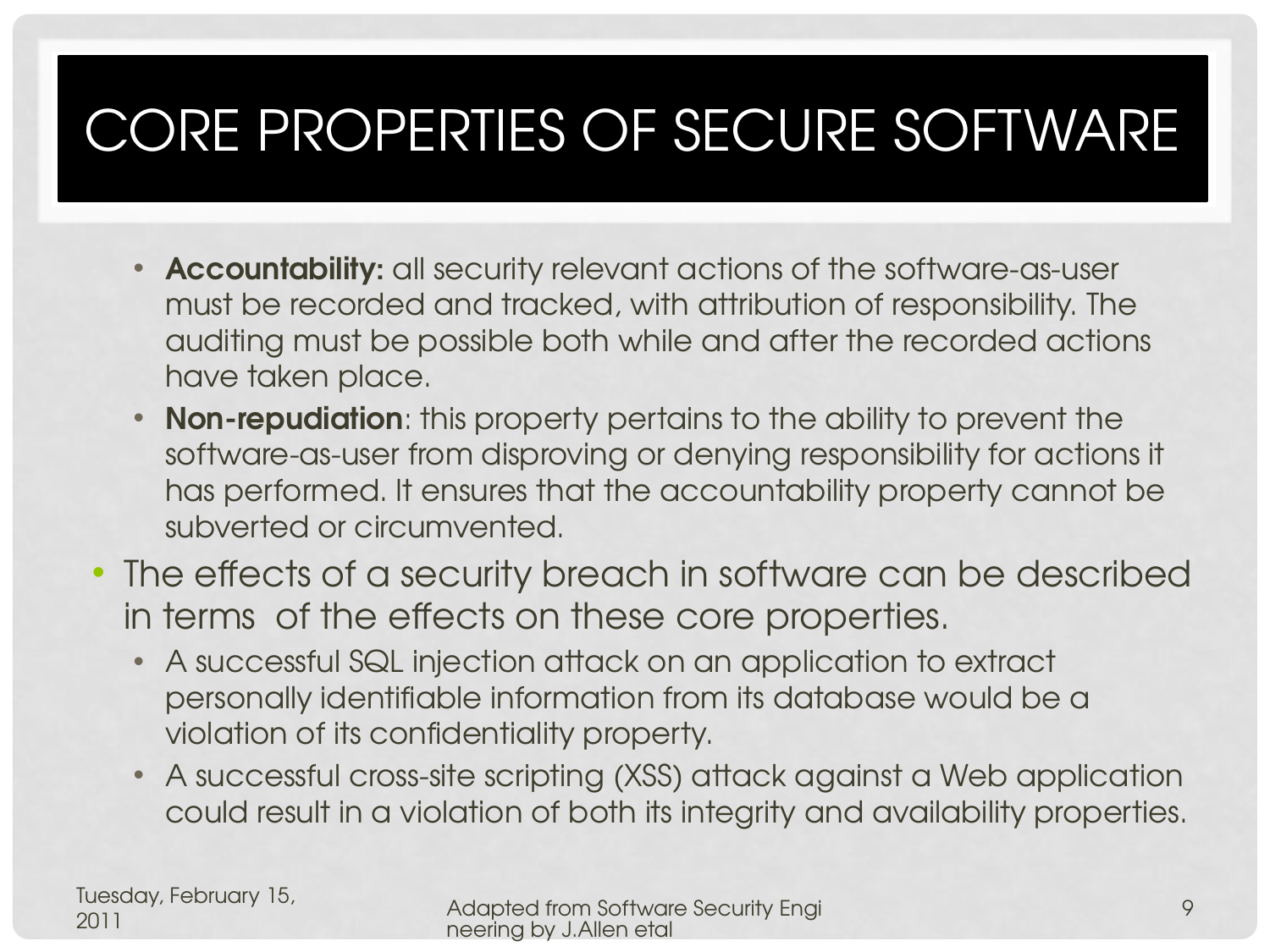

# CORE PROPERTIES OF SECURE SOFTWARE
Accountability: all security relevant actions of the software-as-user must be recorded and tracked, with attribution of responsibility. The auditing must be possible both while and after the recorded actions have taken place.
Non-repudiation: this property pertains to the ability to prevent the software-as-user from disproving or denying responsibility for actions it has performed. It ensures that the accountability property cannot be subverted or circumvented.
The effects of a security breach in software can be described in terms  of the effects on these core properties.
A successful SQL injection attack on an application to extract personally identifiable information from its database would be a violation of its confidentiality property.
A successful cross-site scripting (XSS) attack against a Web application could result in a violation of both its integrity and availability properties.
Tuesday, February 15, 2011
Adapted from Software Security Engineering by J.Allen etal
9